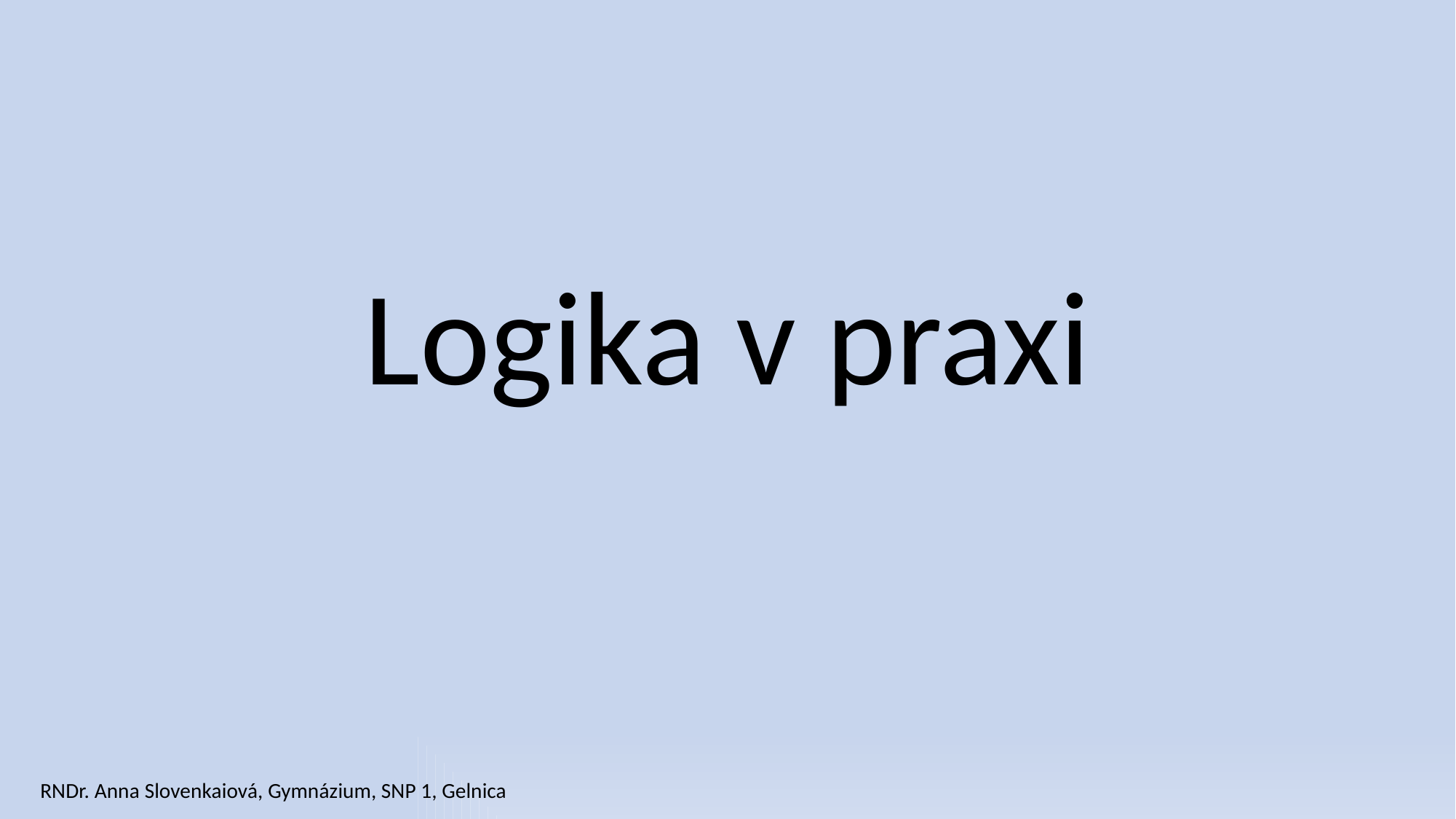

# Logika v praxi
RNDr. Anna Slovenkaiová, Gymnázium, SNP 1, Gelnica